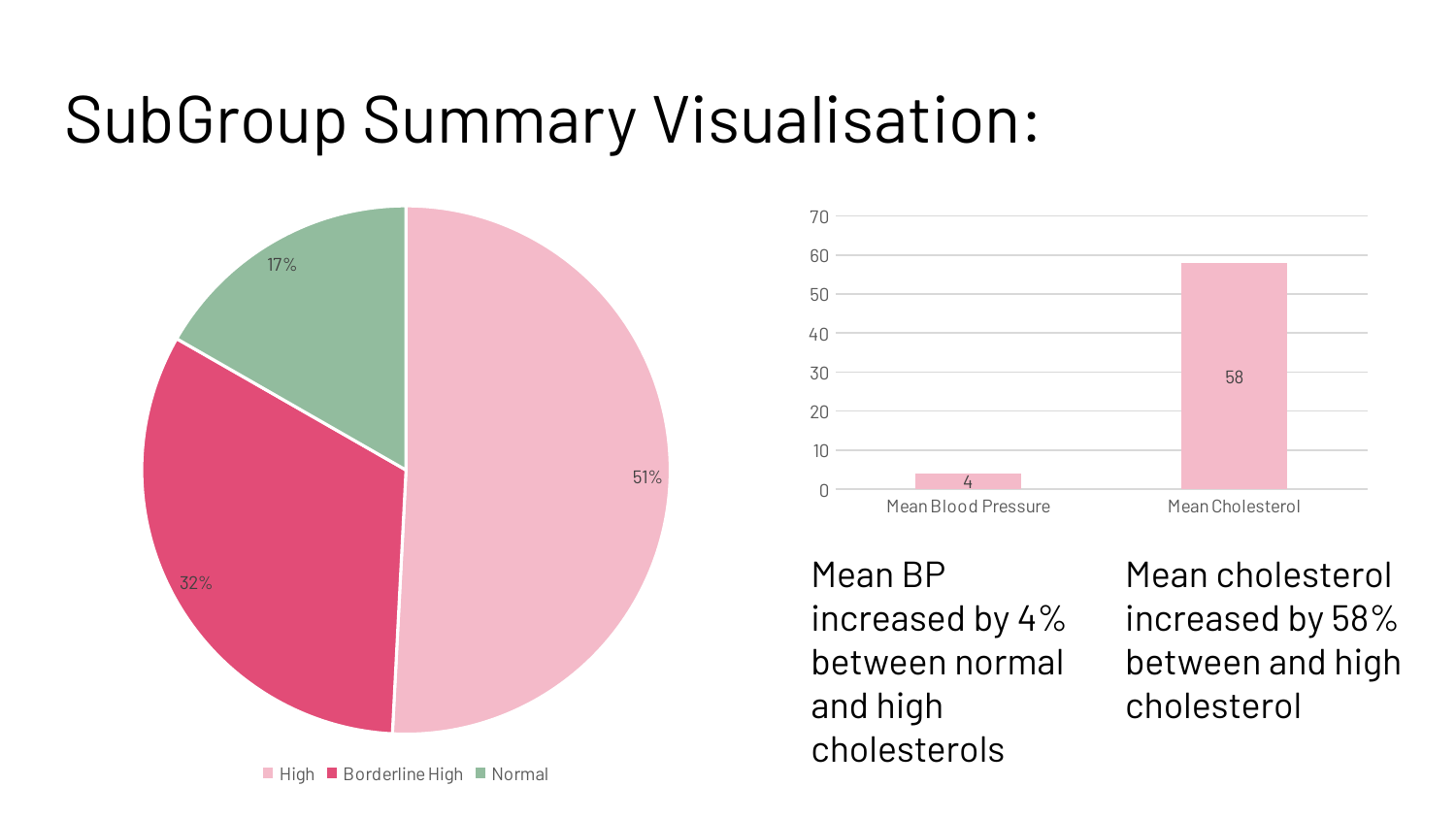

# SubGroup Summary Visualisation:

### Chart

| Category |  |
|---|---|
| High | 155.0 |
| Borderline High | 99.0 |
| Normal | 51.0 |

### Chart

| Category |  |
|---|---|
| Mean Blood Pressure | 4.0 |
| Mean Cholesterol | 58.0 |
Mean BP increased by 4% between normal and high cholesterols
Mean cholesterol increased by 58% between and high cholesterol